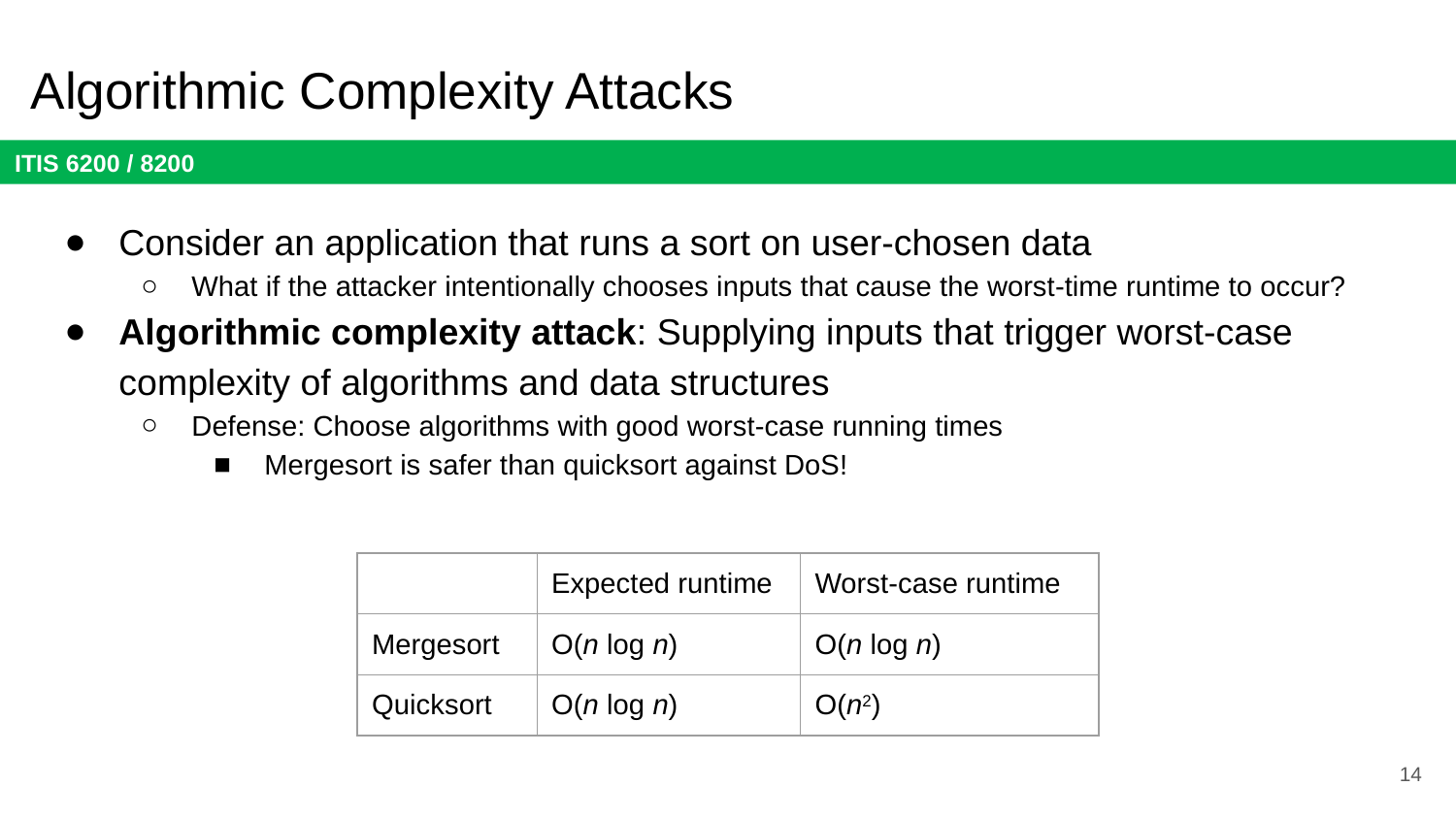

# Algorithmic Complexity Attacks
Consider an application that runs a sort on user-chosen data
What if the attacker intentionally chooses inputs that cause the worst-time runtime to occur?
Algorithmic complexity attack: Supplying inputs that trigger worst-case complexity of algorithms and data structures
Defense: Choose algorithms with good worst-case running times
Mergesort is safer than quicksort against DoS!
|  | Expected runtime | Worst-case runtime |
| --- | --- | --- |
| Mergesort | O(n log n) | O(n log n) |
| Quicksort | O(n log n) | O(n2) |
14